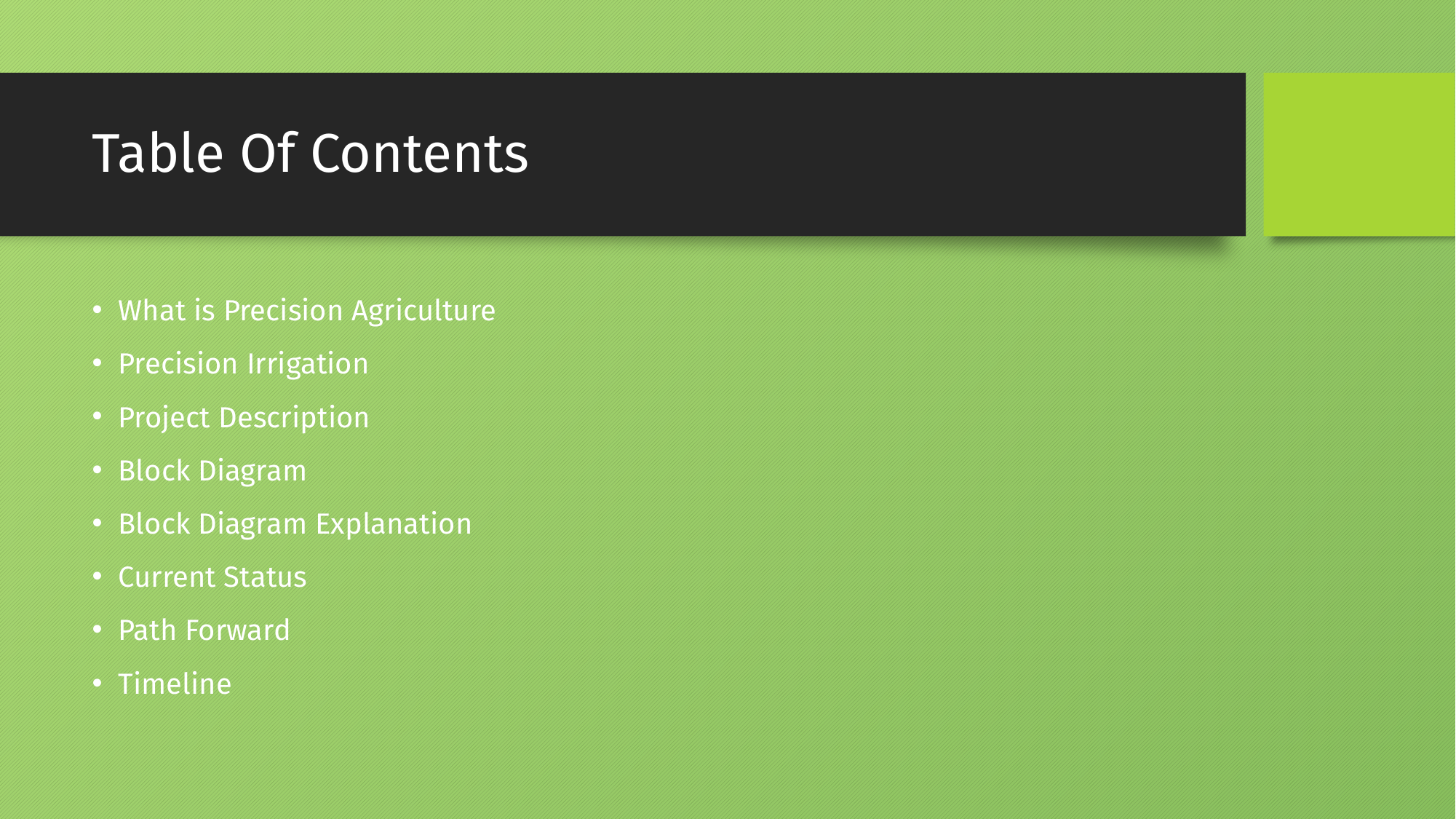

# Table Of Contents
What is Precision Agriculture
Precision Irrigation
Project Description
Block Diagram
Block Diagram Explanation
Current Status
Path Forward
Timeline